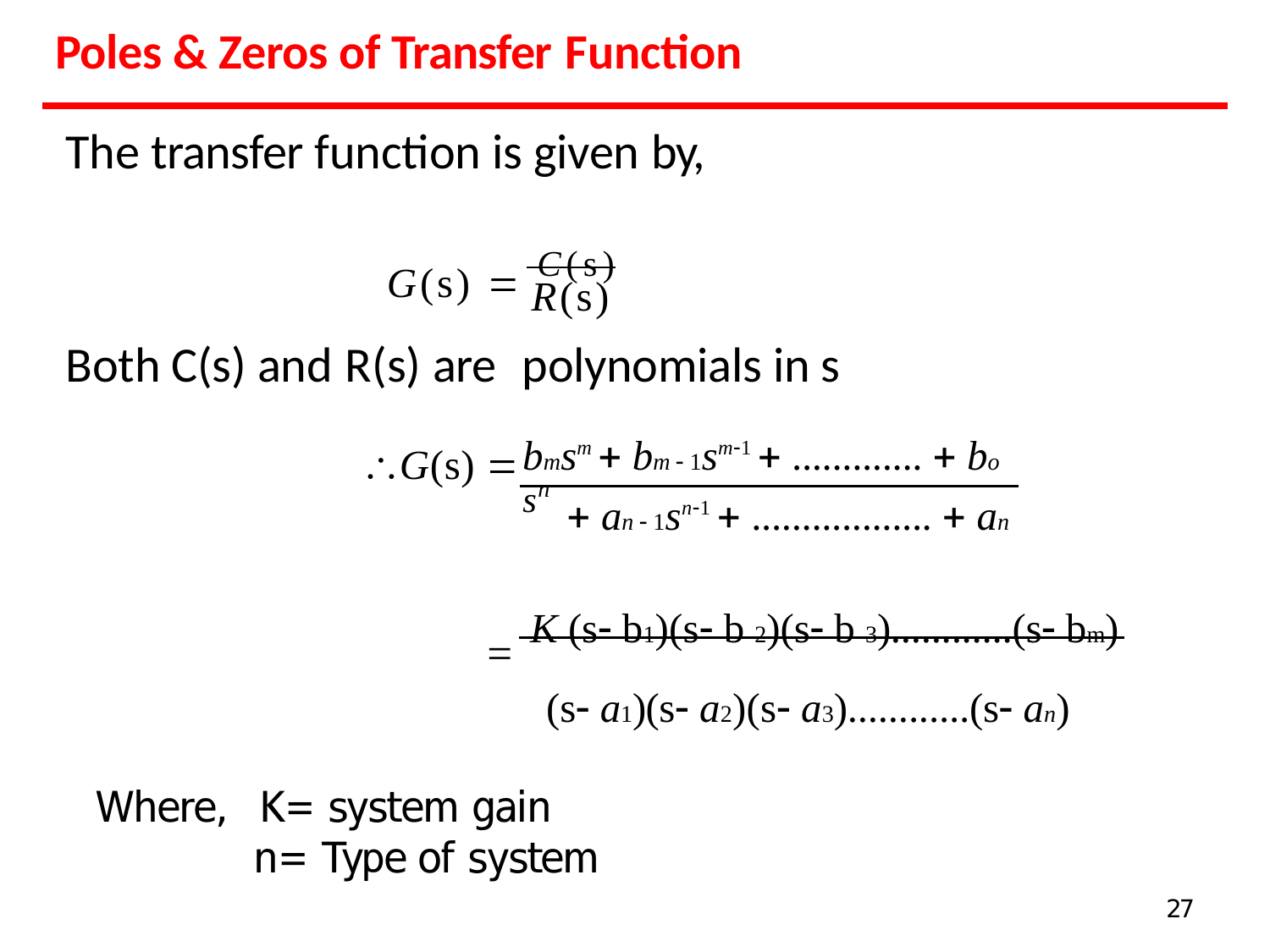

# Poles & Zeros of Transfer Function

The transfer function is given by,

G(s) = C(s)
R(s)
Both C(s) and R(s) are	polynomials in s

bmsm + bm − 1sm−1 + ............. + bo
∴G(s) =
sn

+ an − 1sn−1 + .................. + an
= K (s− b1)(s− b 2)(s− b 3)............(s− bm)
(s− a1)(s− a2)(s− a3)............(s− an)

Where,	K= system gain
n= Type of system

27